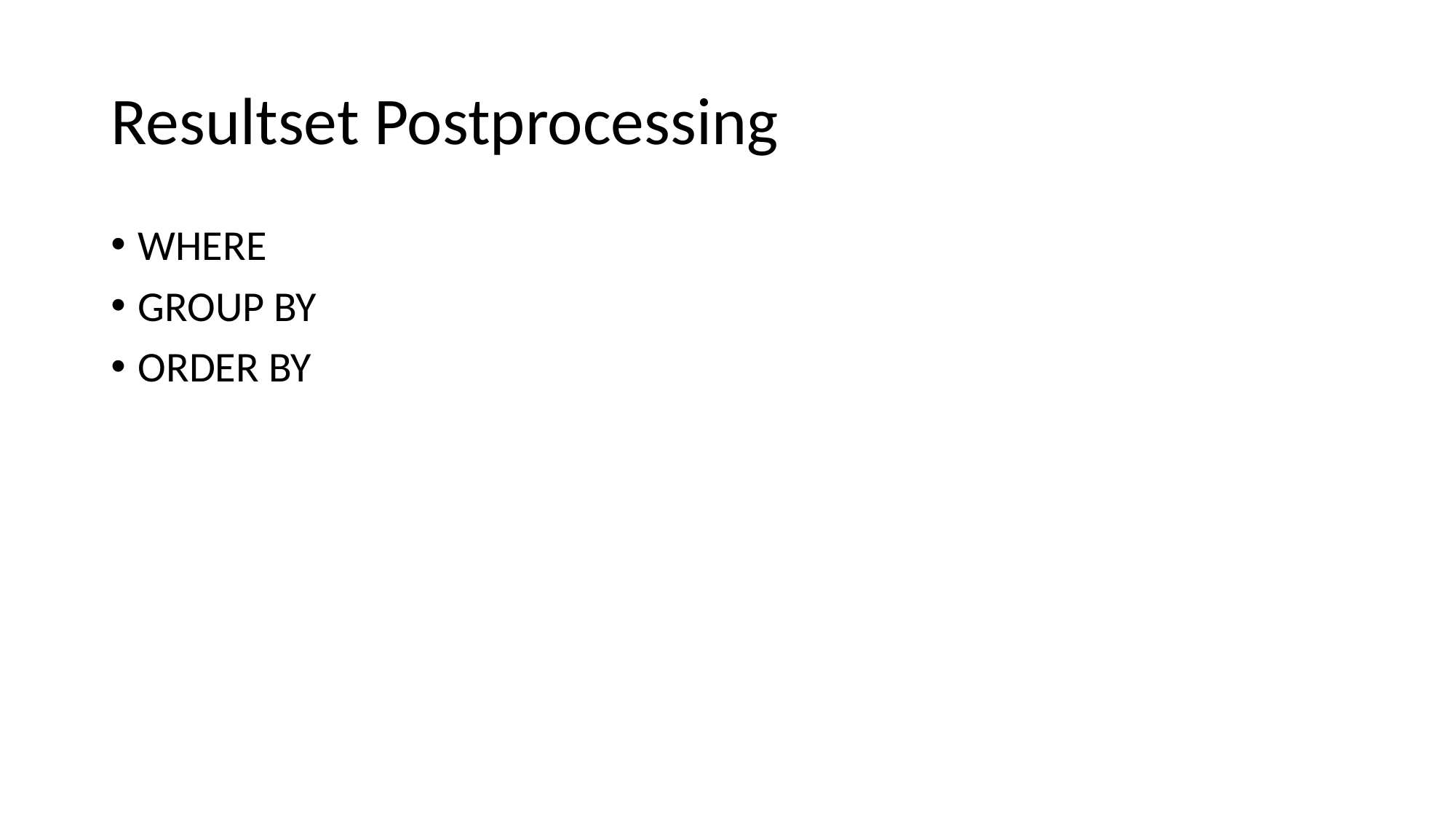

# Resultset Postprocessing
WHERE
GROUP BY
ORDER BY